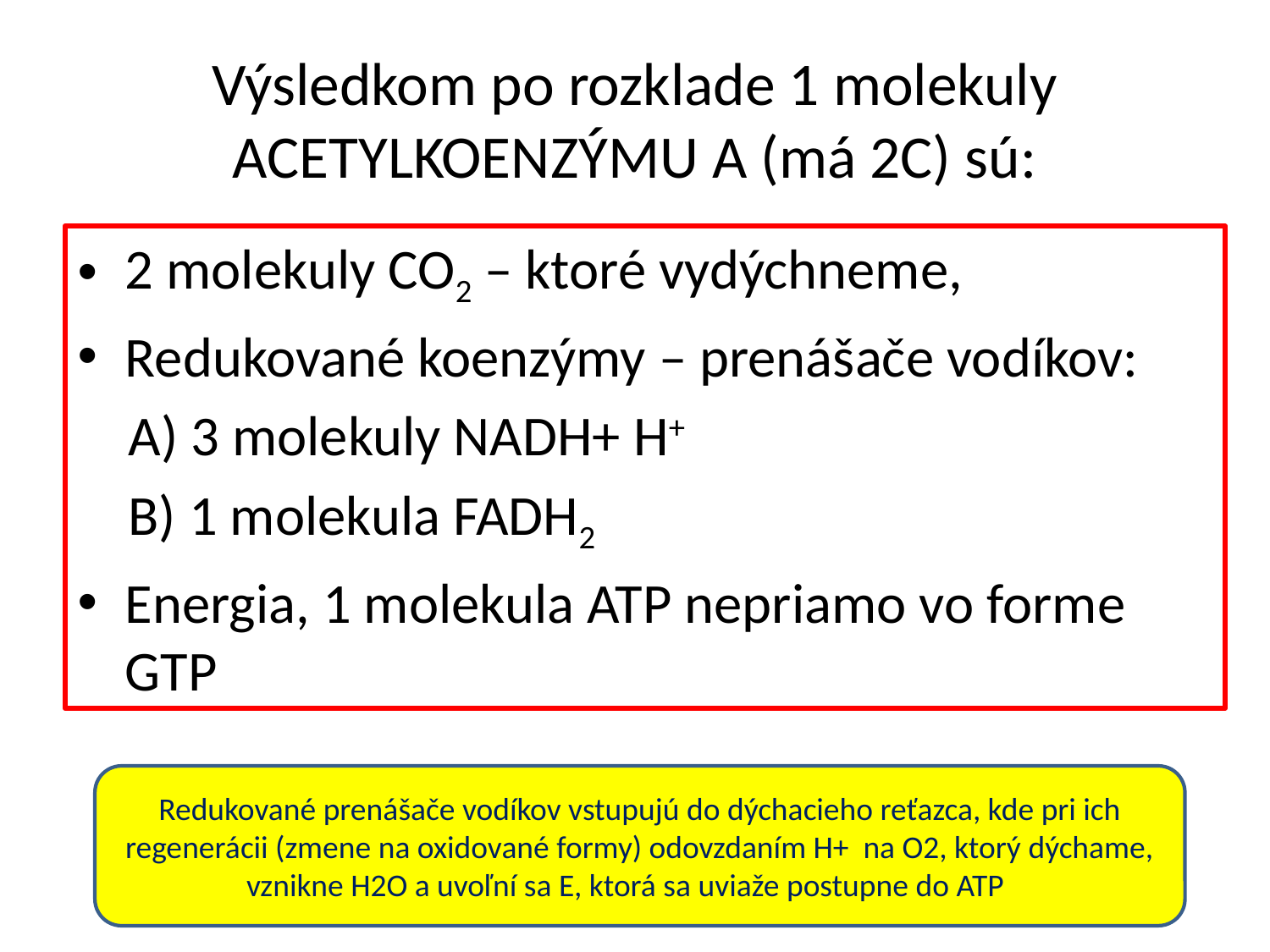

# Výsledkom po rozklade 1 molekuly ACETYLKOENZÝMU A (má 2C) sú:
2 molekuly CO2 – ktoré vydýchneme,
Redukované koenzýmy – prenášače vodíkov:
    A) 3 molekuly NADH+ H+
    B) 1 molekula FADH2
Energia, 1 molekula ATP nepriamo vo forme GTP

Redukované prenášače vodíkov vstupujú do dýchacieho reťazca, kde pri ich regenerácii (zmene na oxidované formy) odovzdaním H+  na O2, ktorý dýchame, vznikne H2O a uvoľní sa E, ktorá sa uviaže postupne do ATP